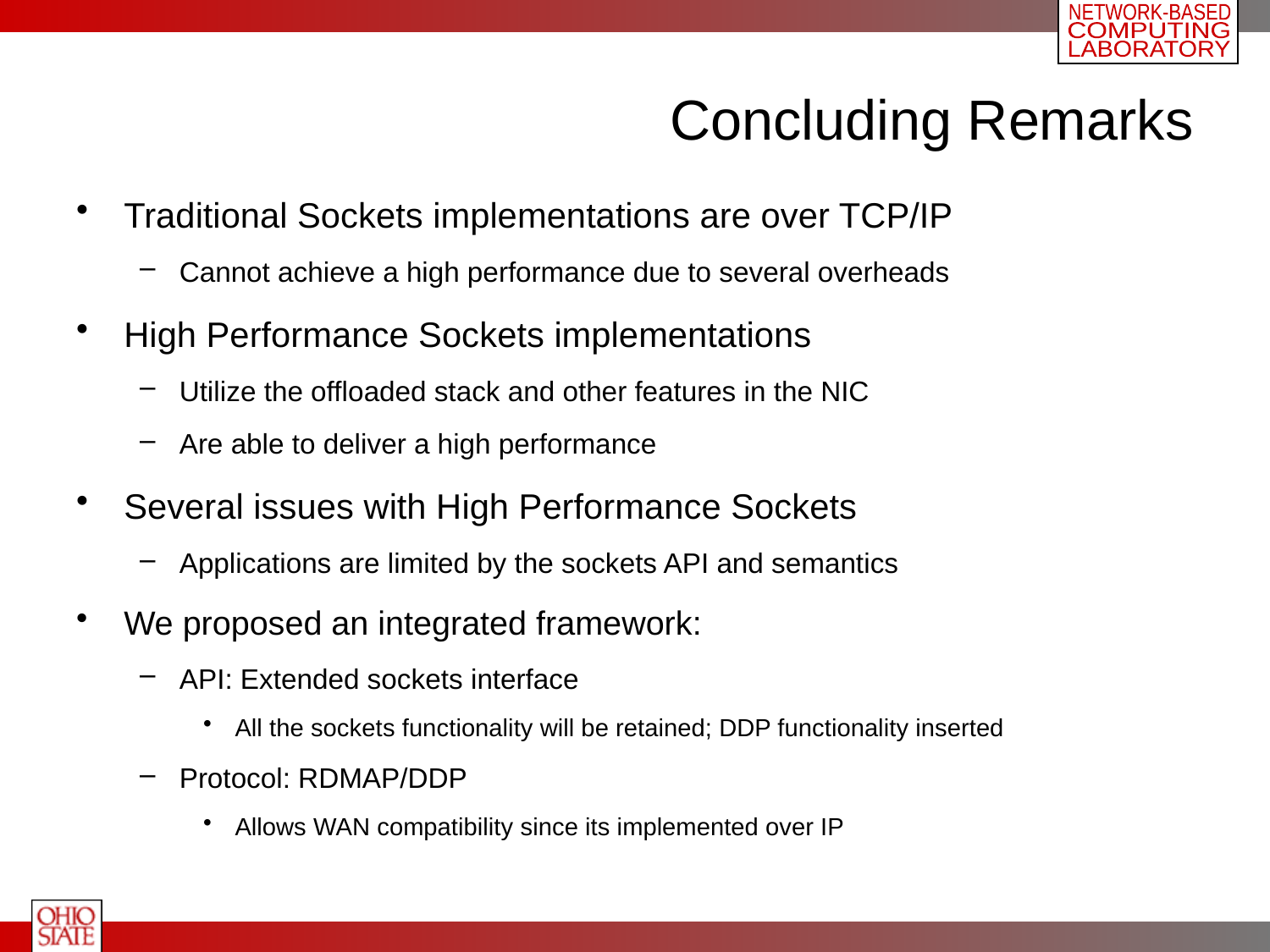

# Concluding Remarks
Traditional Sockets implementations are over TCP/IP
Cannot achieve a high performance due to several overheads
High Performance Sockets implementations
Utilize the offloaded stack and other features in the NIC
Are able to deliver a high performance
Several issues with High Performance Sockets
Applications are limited by the sockets API and semantics
We proposed an integrated framework:
API: Extended sockets interface
All the sockets functionality will be retained; DDP functionality inserted
Protocol: RDMAP/DDP
Allows WAN compatibility since its implemented over IP